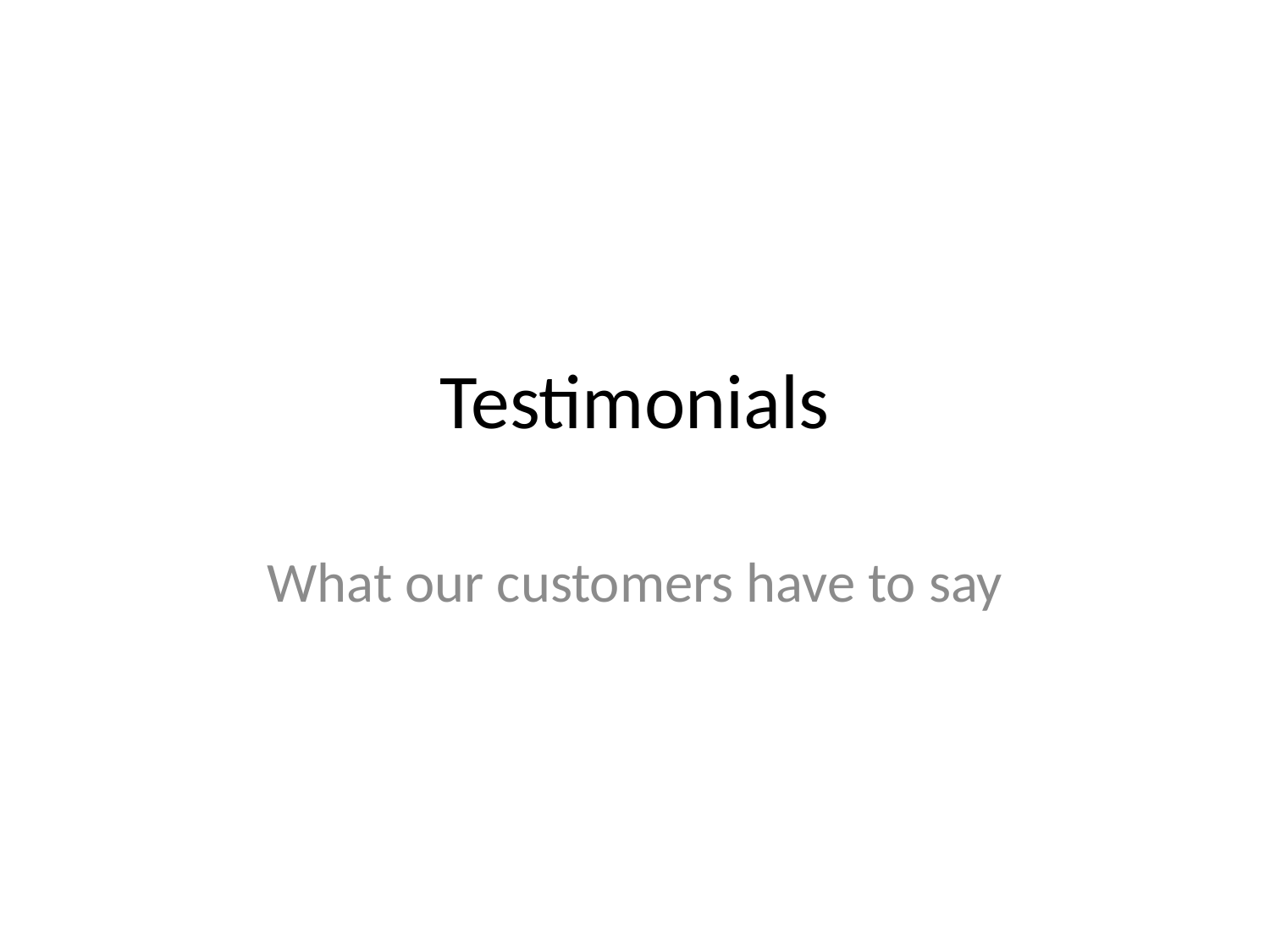

# Testimonials
What our customers have to say